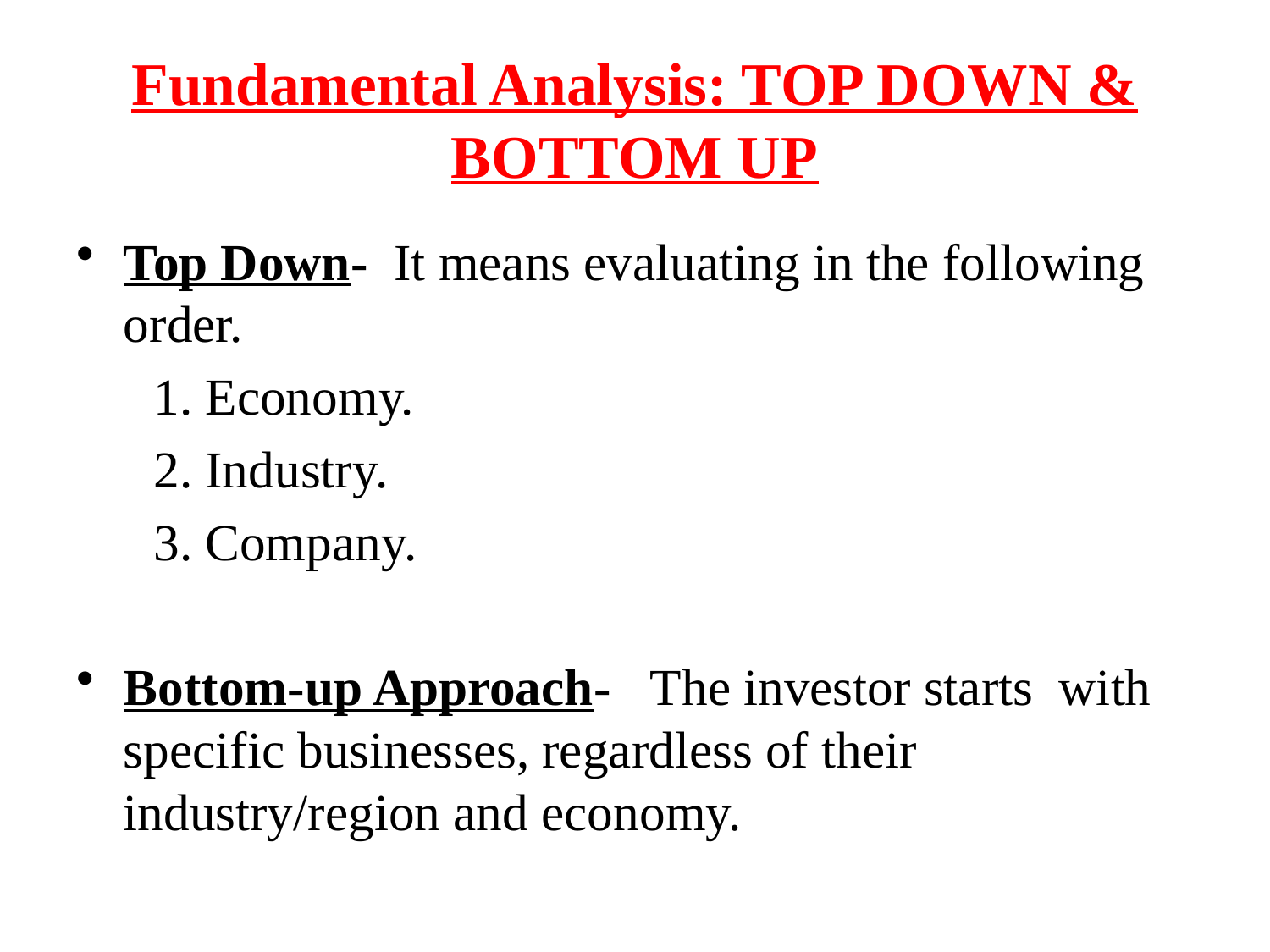

# Fundamental Analysis: TOP DOWN & BOTTOM UP
Top Down-  It means evaluating in the following order.
      1. Economy.
      2. Industry.
      3. Company.

Bottom-up Approach-   The investor starts  with specific businesses, regardless of their industry/region and economy.